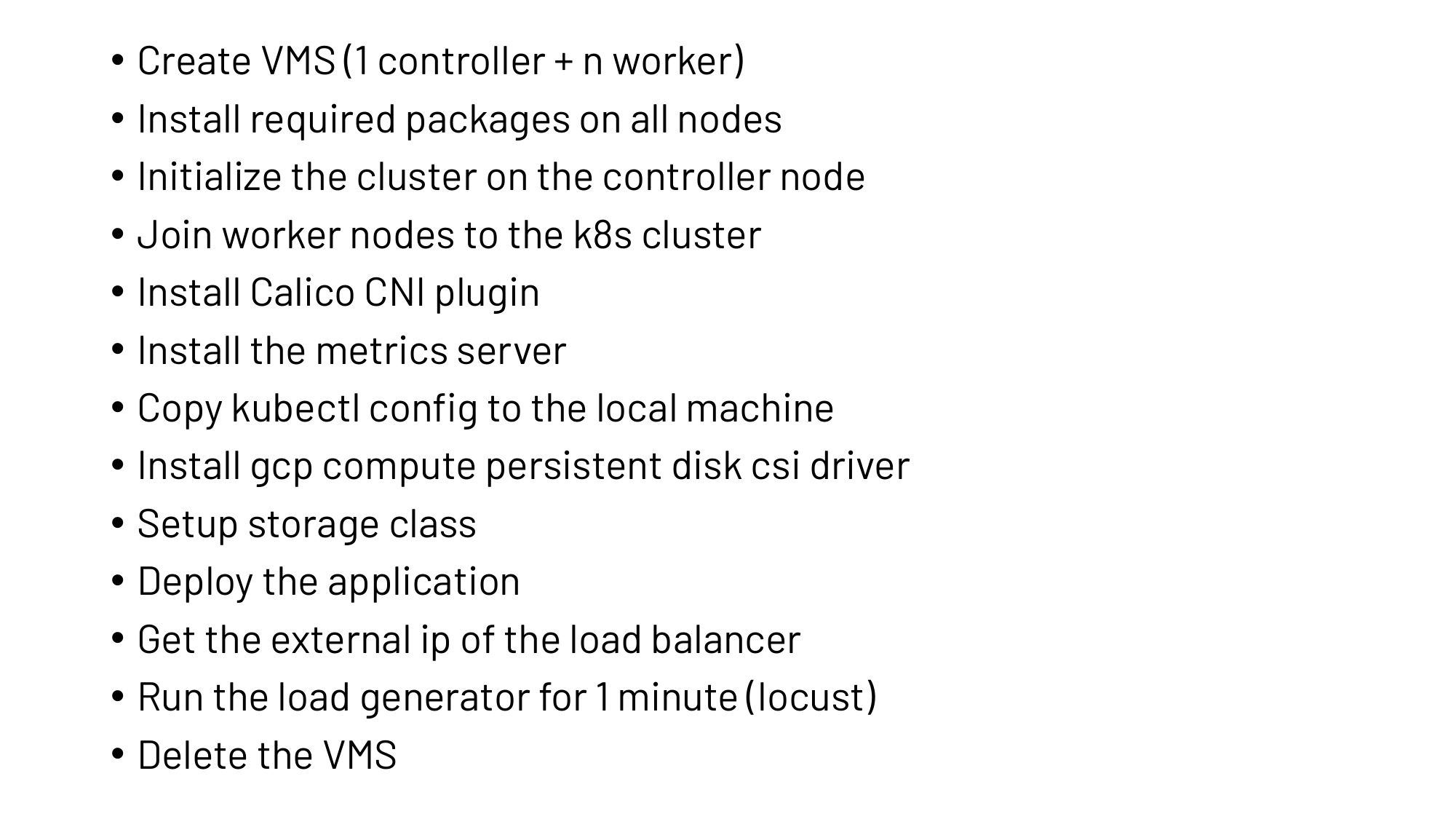

Create VMS (1 controller + n worker)
Install required packages on all nodes
Initialize the cluster on the controller node
Join worker nodes to the k8s cluster
Install Calico CNI plugin
Install the metrics server
Copy kubectl config to the local machine
Install gcp compute persistent disk csi driver
Setup storage class
Deploy the application
Get the external ip of the load balancer
Run the load generator for 1 minute (locust)
Delete the VMS